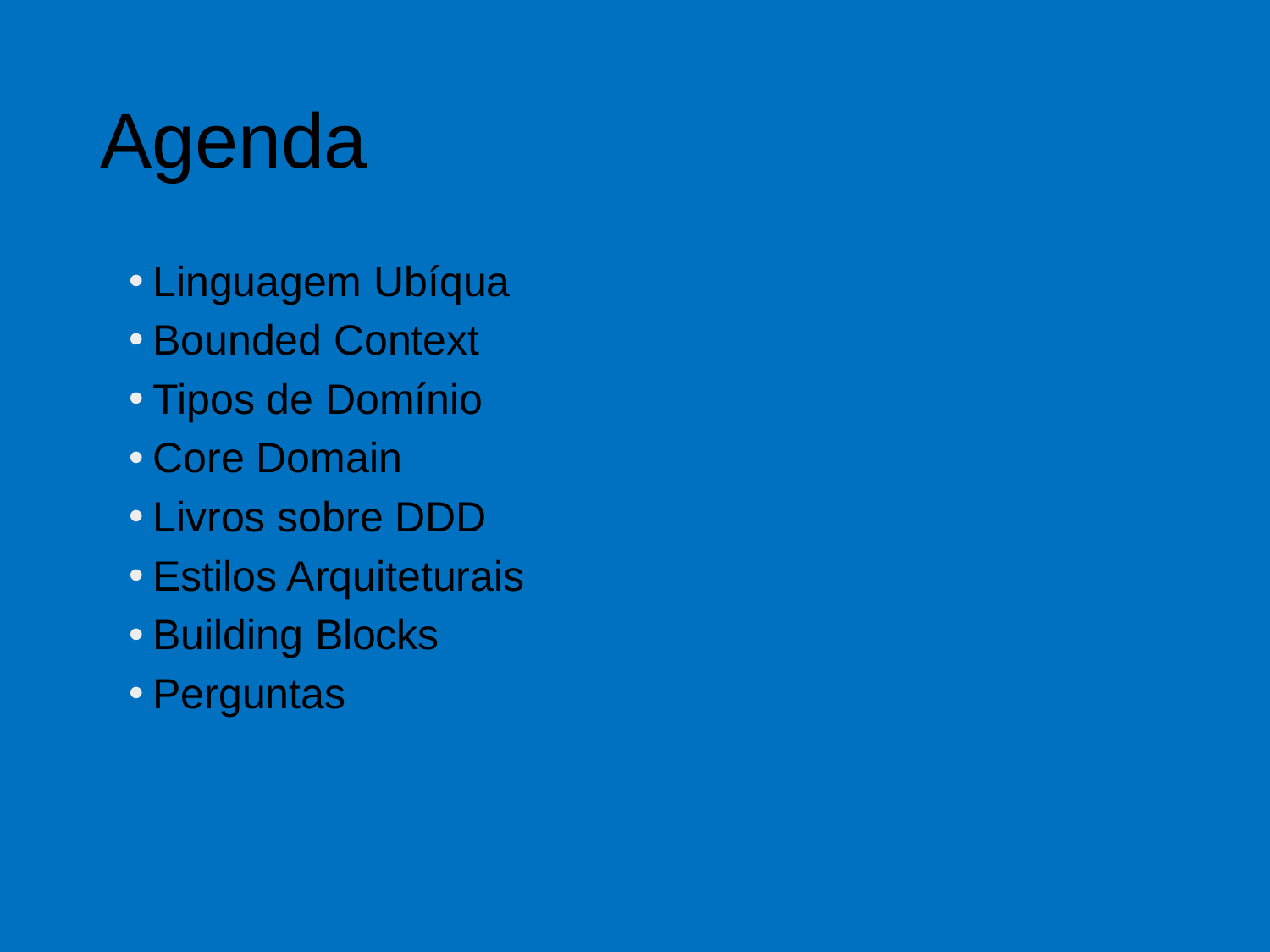

# Agenda
Linguagem Ubíqua
Bounded Context
Tipos de Domínio
Core Domain
Livros sobre DDD
Estilos Arquiteturais
Building Blocks
Perguntas